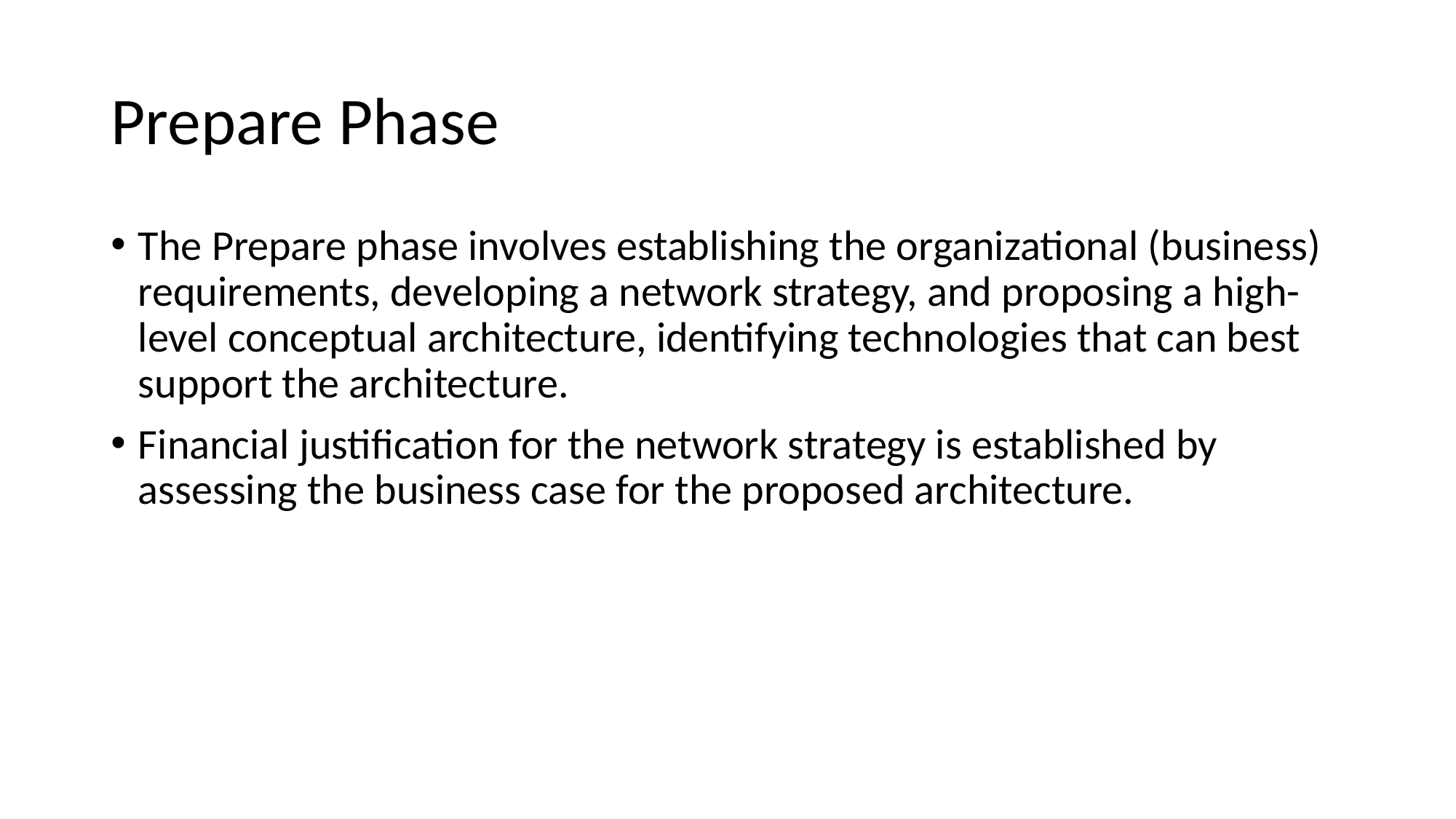

# Prepare Phase
The Prepare phase involves establishing the organizational (business) requirements, developing a network strategy, and proposing a high-level conceptual architecture, identifying technologies that can best support the architecture.
Financial justification for the network strategy is established by assessing the business case for the proposed architecture.